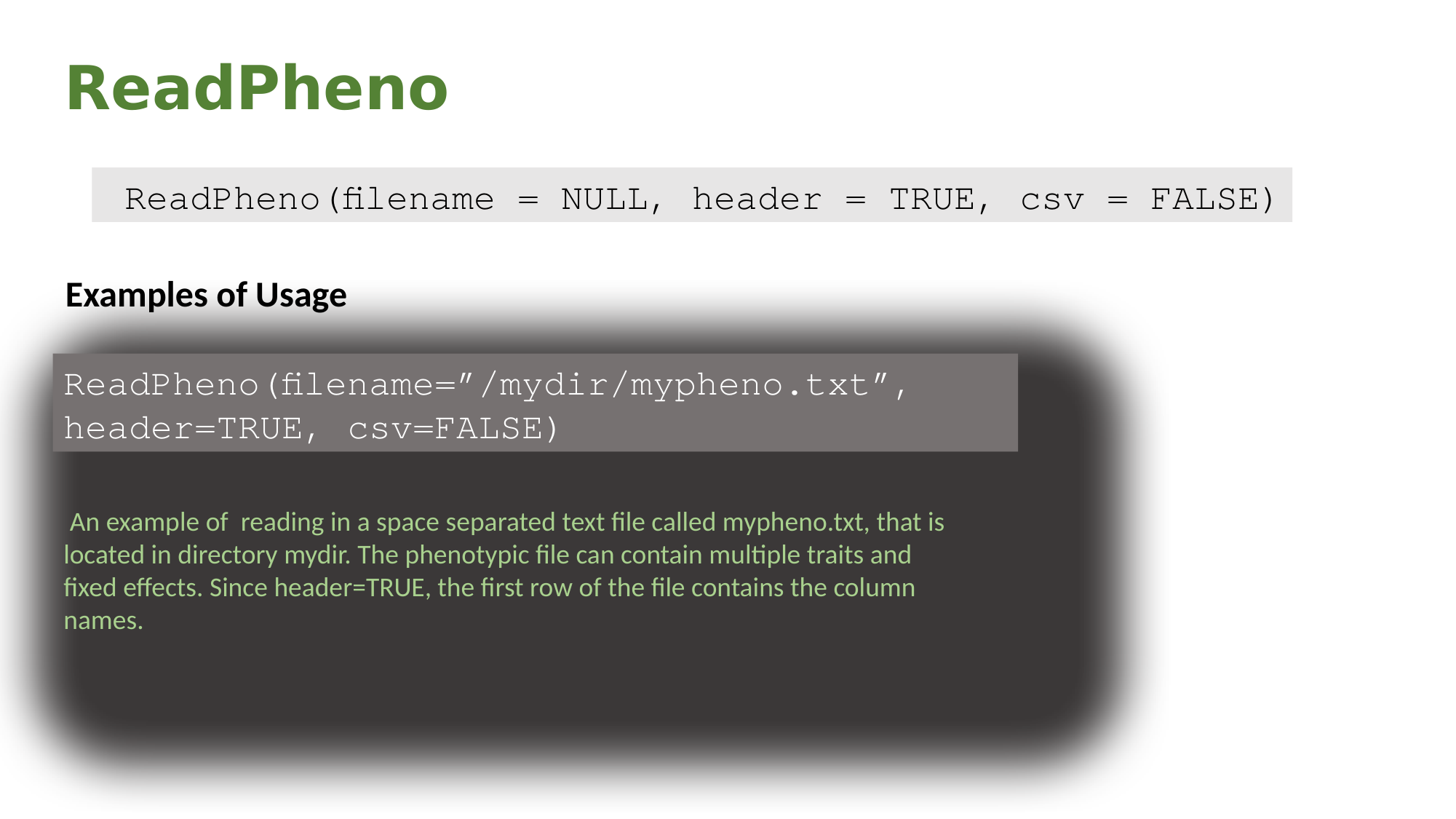

ReadPheno
 ReadPheno(filename = NULL, header = TRUE, csv = FALSE)
Examples of Usage

ReadPheno(filename=”/mydir/mypheno.txt”,
header=TRUE, csv=FALSE)
 An example of  reading in a space separated text file called mypheno.txt, that is located in directory mydir. The phenotypic file can contain multiple traits and fixed effects. Since header=TRUE, the first row of the file contains the column names.